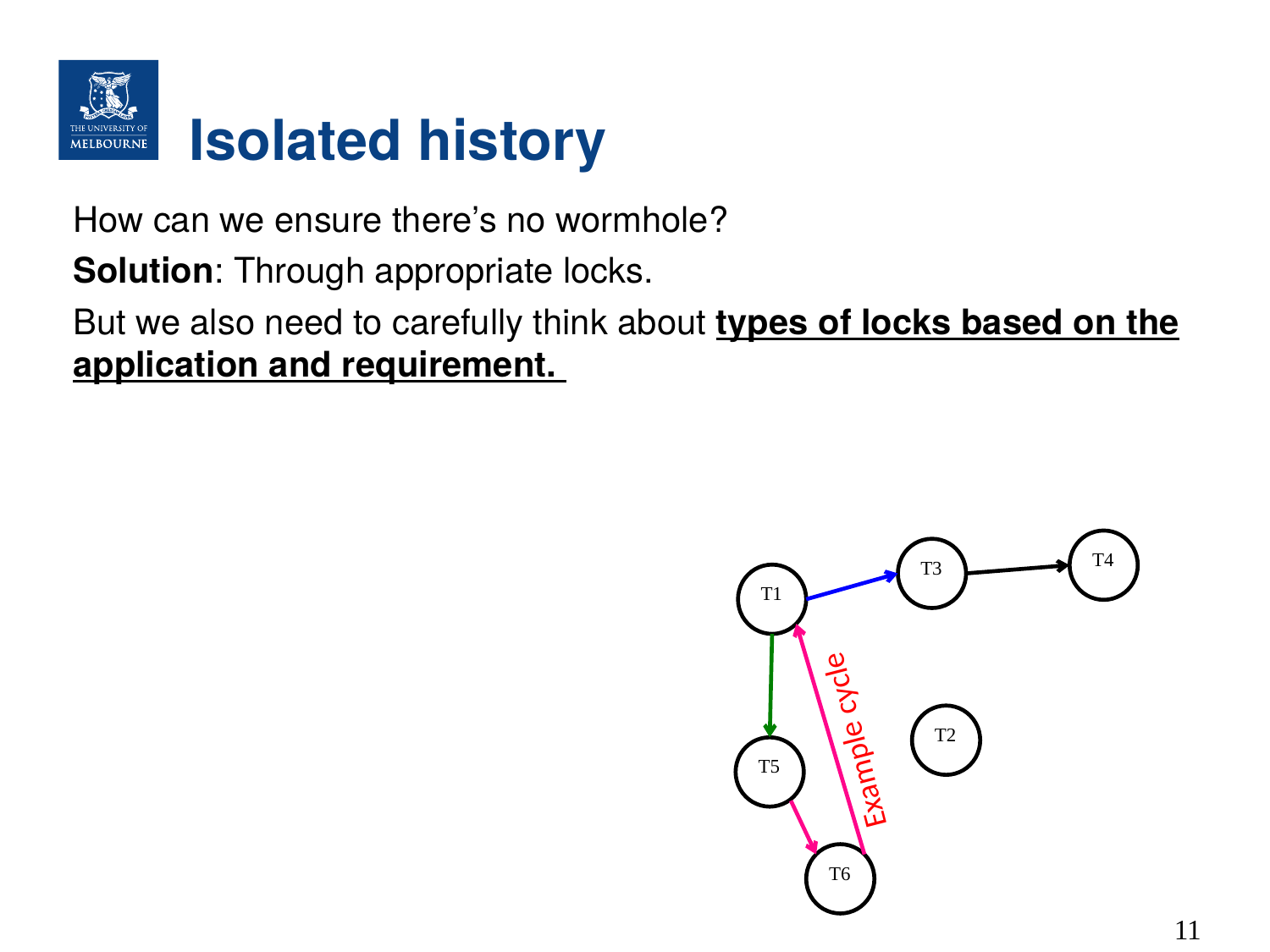

# Isolated history

How can we ensure there’s no wormhole?
Solution: Through appropriate locks.
But we also need to carefully think about types of locks based on the application and requirement.
T4
T3
T1
T2
T5
T6
Example cycle